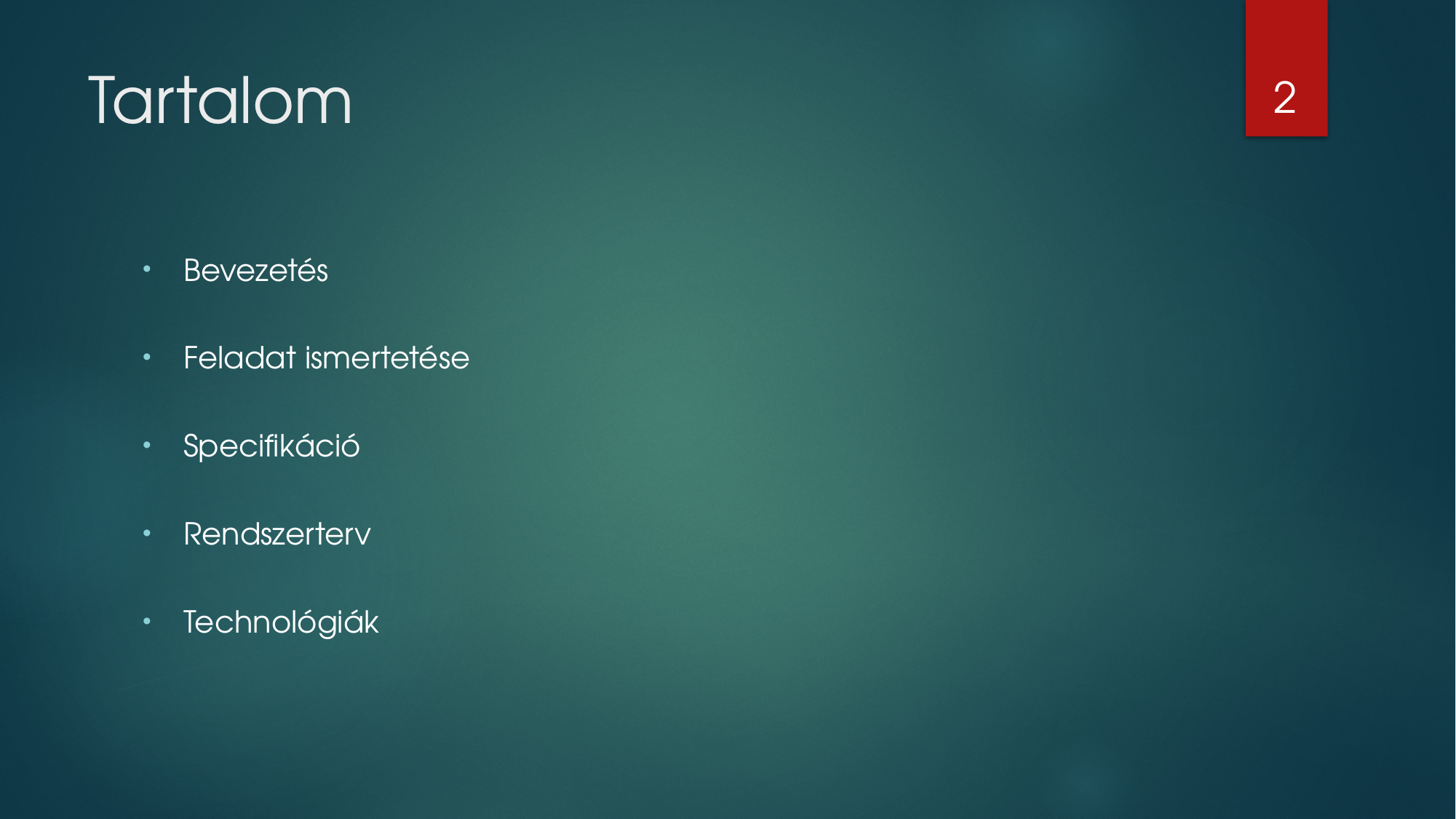

2
# Tartalom
Bevezetés
Feladat ismertetése
Specifikáció
Rendszerterv
Technológiák